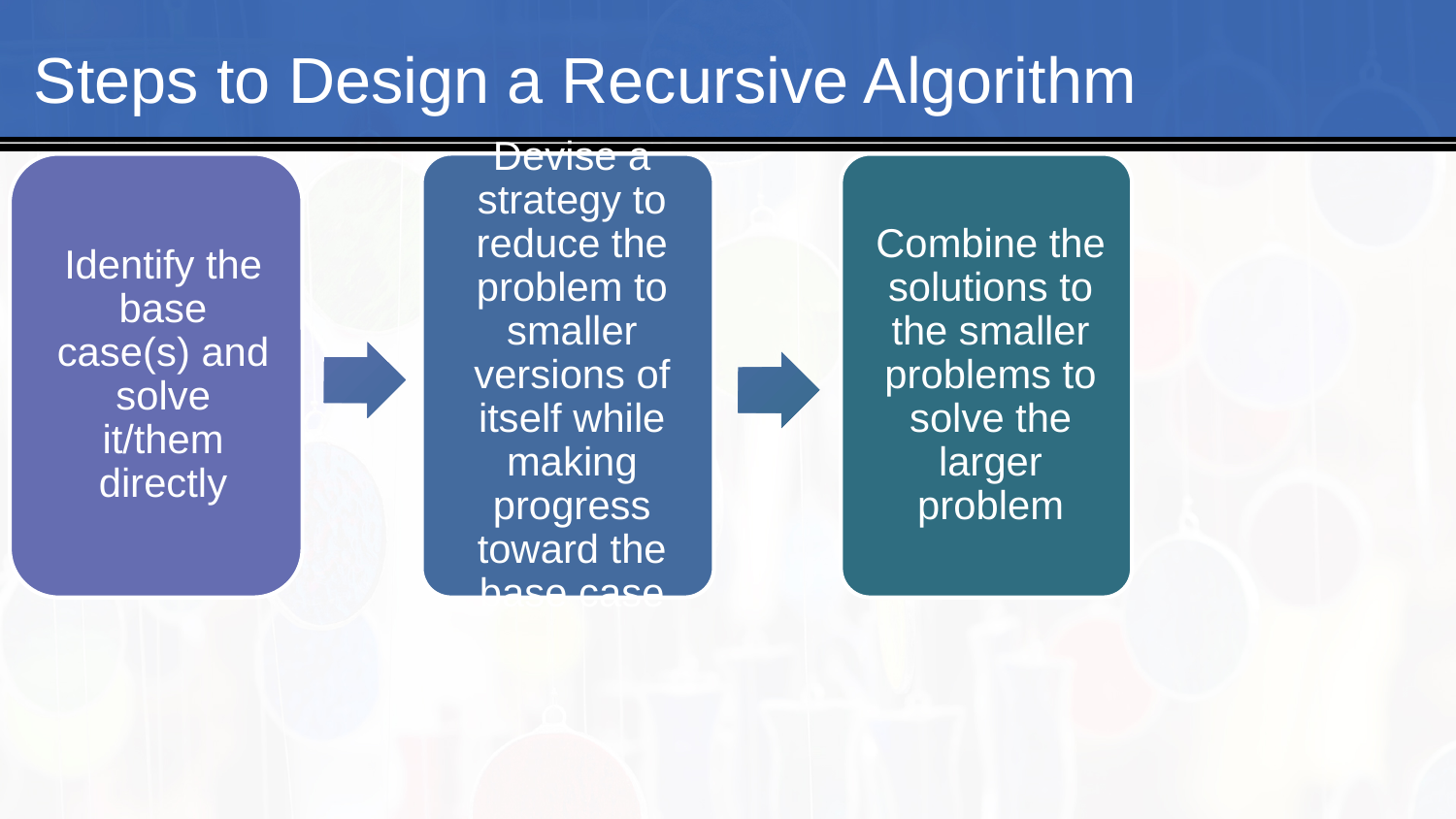

# 5
Steps to Design a Recursive Algorithm
Identify the base case(s) and solve it/them directly

Devise a strategy to reduce the problem to smaller versions of itself while making progress toward the base case

Combine the solutions to the smaller problems to solve the larger problem